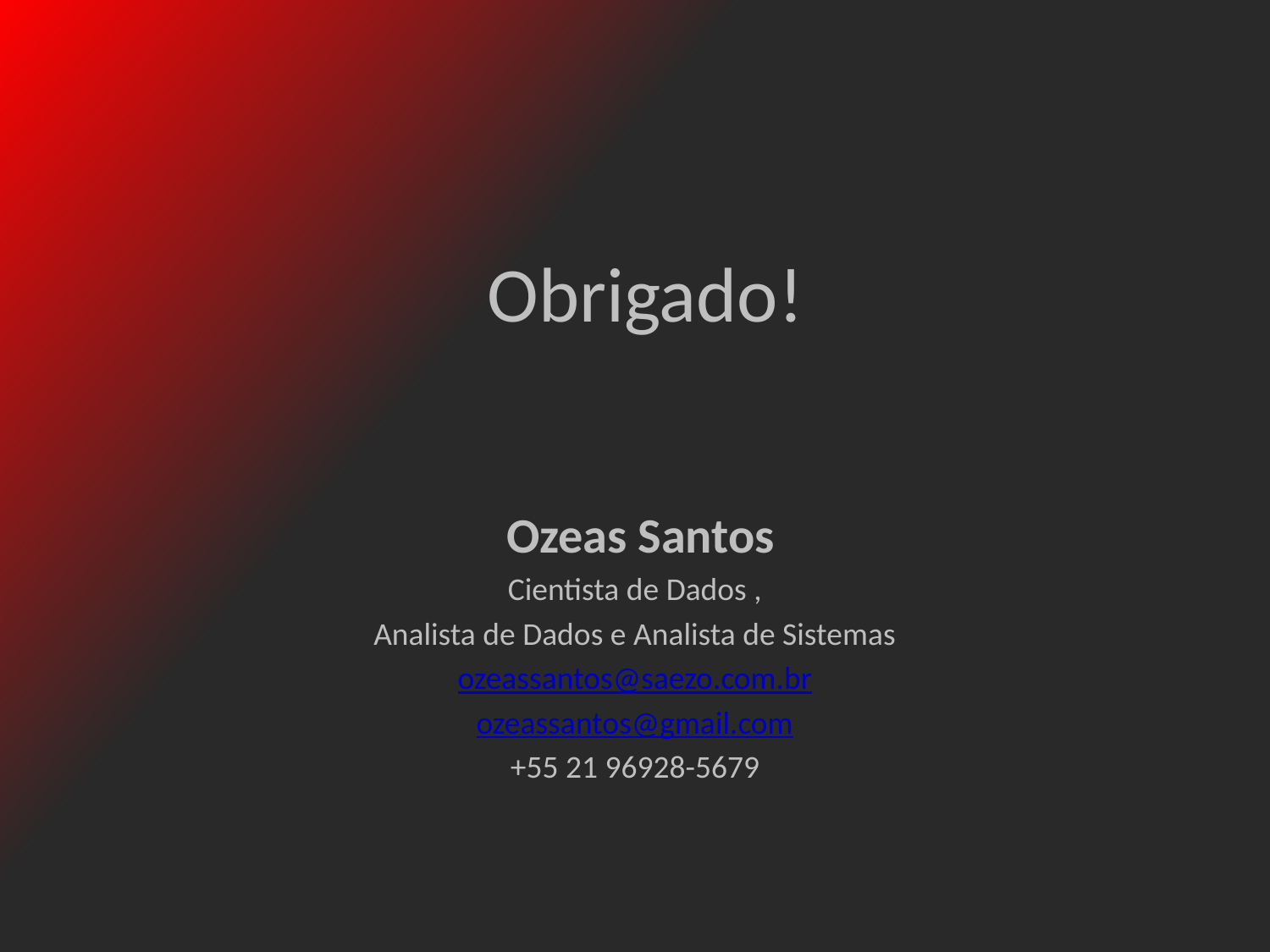

# Obrigado!
 Ozeas Santos
Cientista de Dados ,
Analista de Dados e Analista de Sistemas
ozeassantos@saezo.com.br
ozeassantos@gmail.com
+55 21 96928-5679